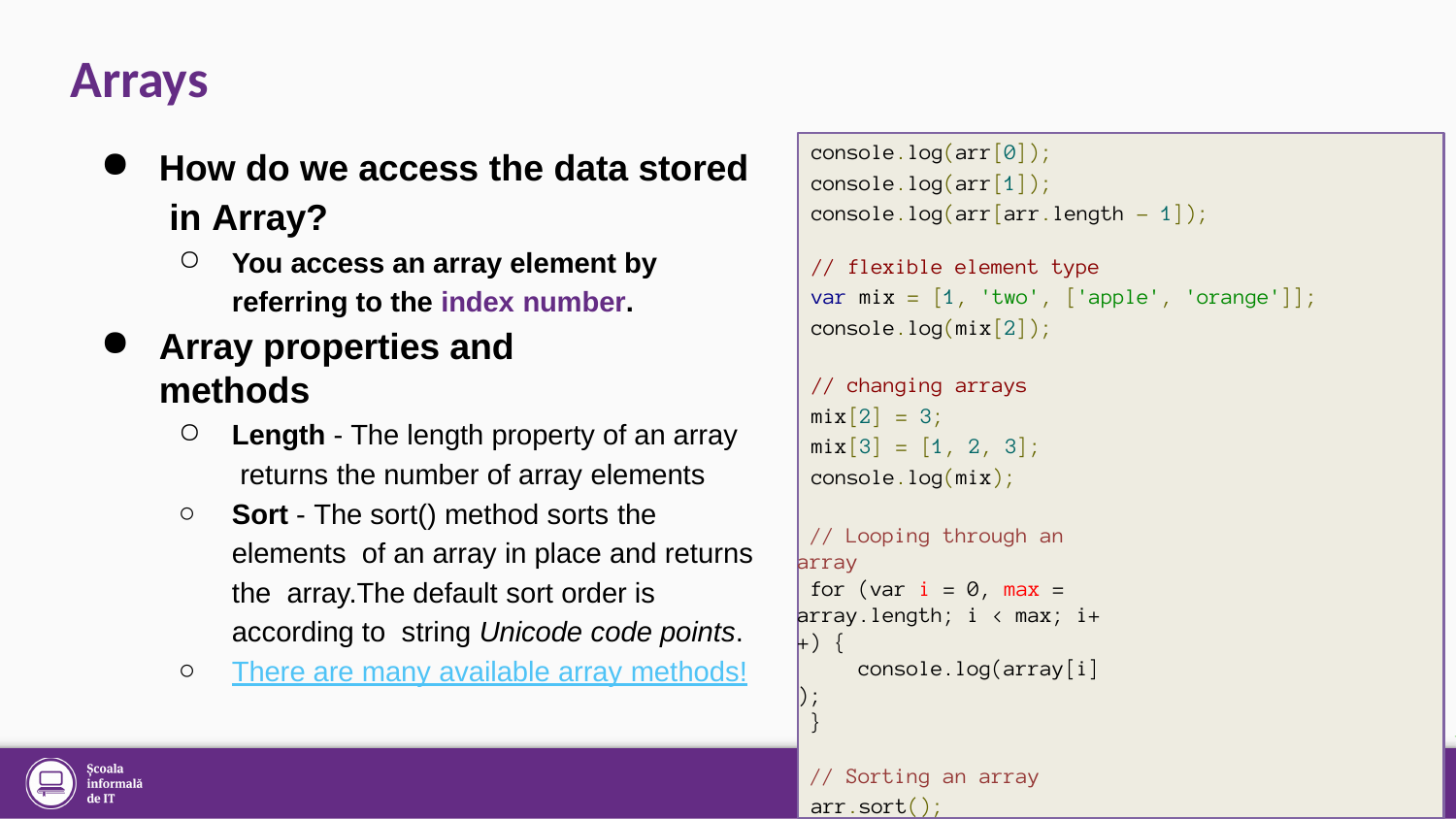

# Arrays
console.log(arr[0]);  console.log(arr[1]);  console.log(arr[arr.length - 1]);

// flexible element type
var mix = [1, 'two', ['apple', 'orange']];  console.log(mix[2]);

// changing arrays  mix[2] = 3;
mix[3] = [1, 2, 3];
console.log(mix);

 // Looping through an array
 for (var i = 0, max = array.length; i < max; i++) {
     console.log(array[i]);
 }

 // Sorting an array
arr.sort();
How do we access the data stored  in Array?
You access an array element by  referring to the index number.
Array properties and methods
Length - The length property of an array  returns the number of array elements
Sort - The sort() method sorts the elements  of an array in place and returns the  array.The default sort order is according to  string Unicode code points.
There are many available array methods!

36